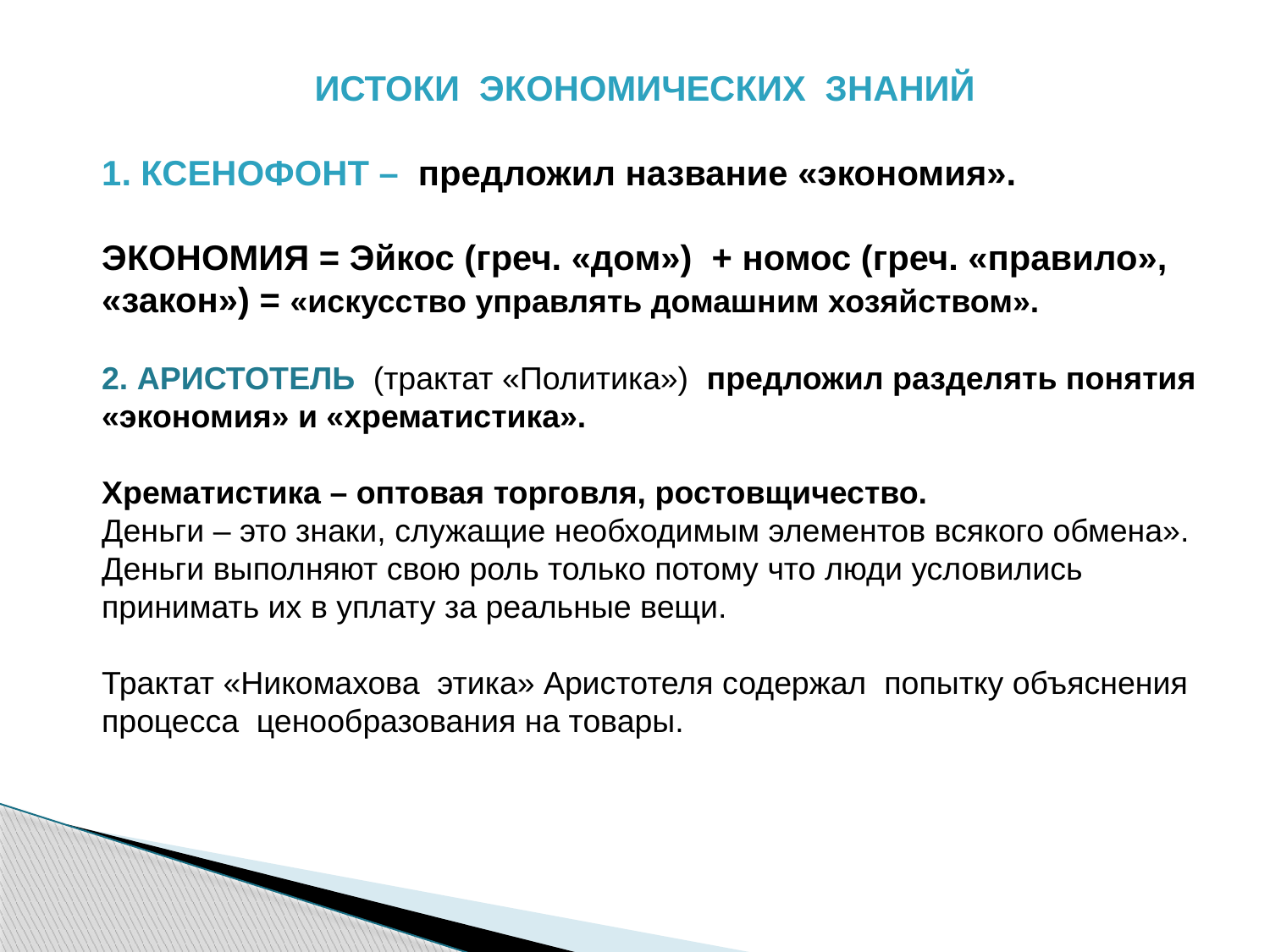

ИСТОКИ  ЭКОНОМИЧЕСКИХ  ЗНАНИЙ

1. КСЕНОФОНТ –  предложил название «экономия».

ЭКОНОМИЯ = Эйкос (греч. «дом»)  + номос (греч. «правило», «закон») = «искусство управлять домашним хозяйством».

2. АРИСТОТЕЛЬ  (трактат «Политика»)  предложил разделять понятия «экономия» и «хрематистика».

Хрематистика – оптовая торговля, ростовщичество.
Деньги – это знаки, служащие необходимым элементов всякого обмена». Деньги выполняют свою роль только потому что люди условились принимать их в уплату за реальные вещи.

Трактат «Никомахова  этика» Аристотеля содержал  попытку объяснения процесса  ценообразования на товары.